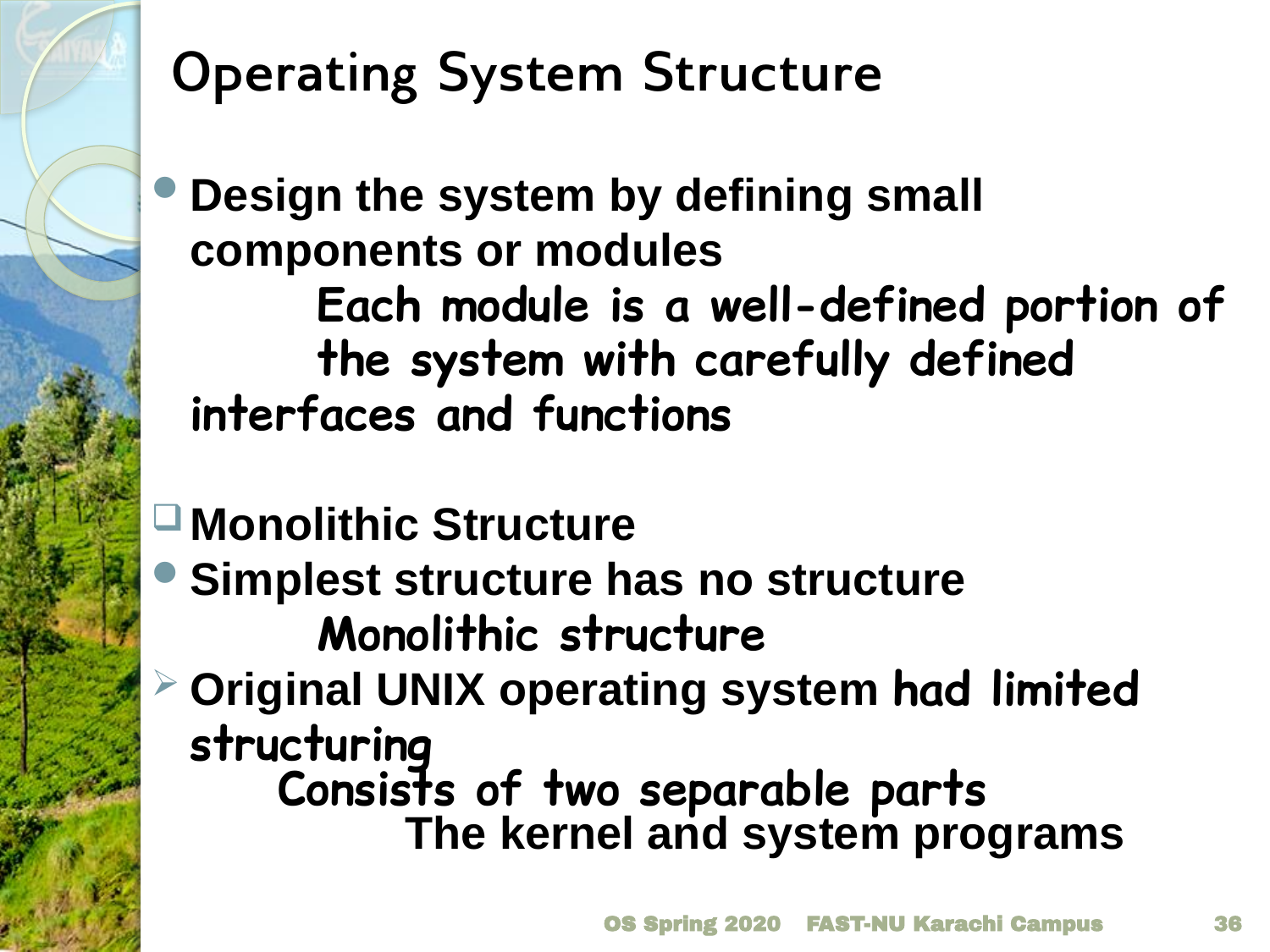

# Operating System Structure
Design the system by defining small components or modules
		Each module is a well-defined portion of 	the system with carefully defined 	interfaces and functions

Monolithic Structure
Simplest structure has no structure
		Monolithic structure
Original UNIX operating system had limited structuring
	Consists of two separable parts
		The kernel and system programs
OS Spring 2020
FAST-NU Karachi Campus
36